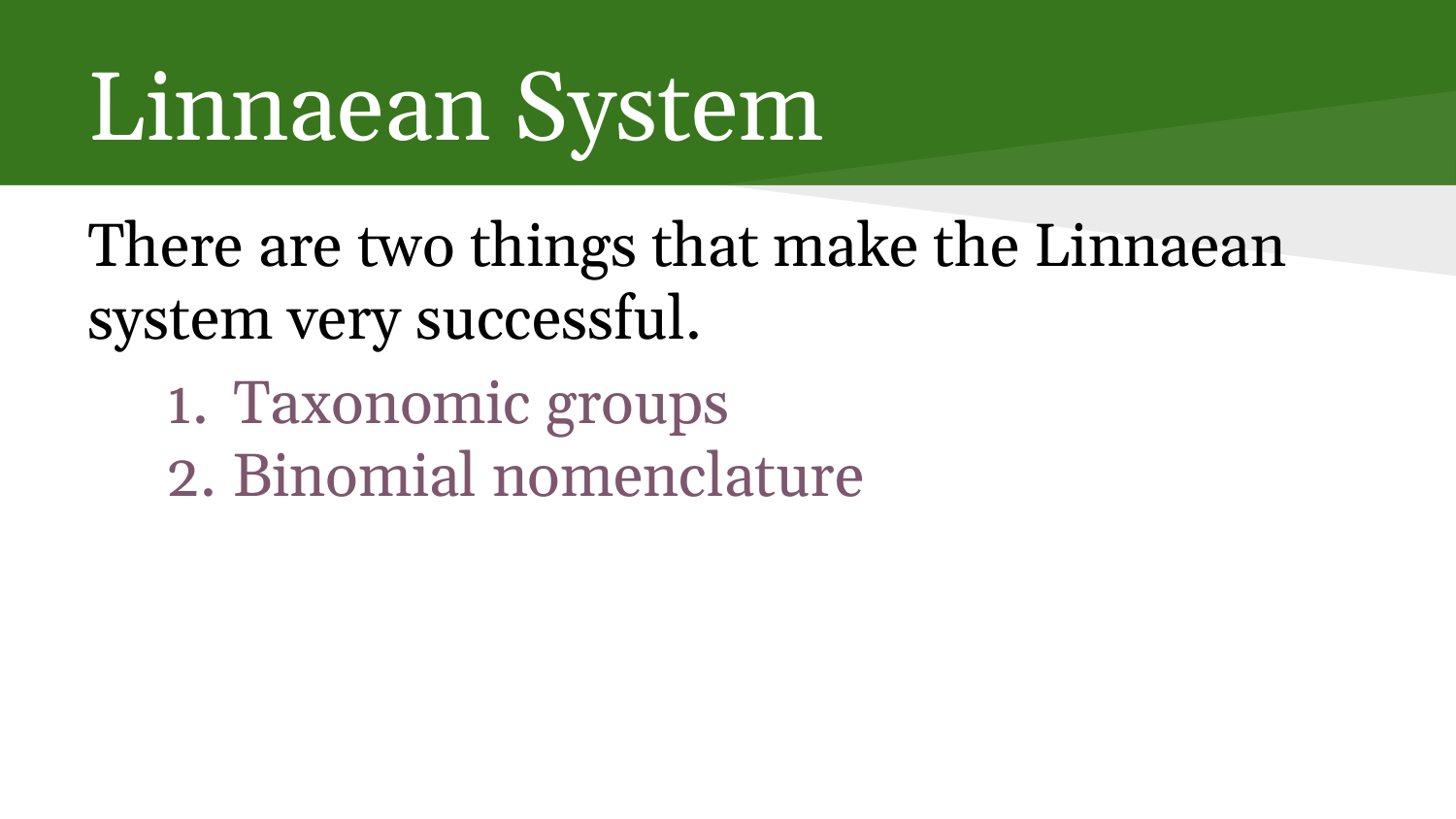

# Linnaean System
There are two things that make the Linnaean system very successful.
Taxonomic groups
Binomial nomenclature